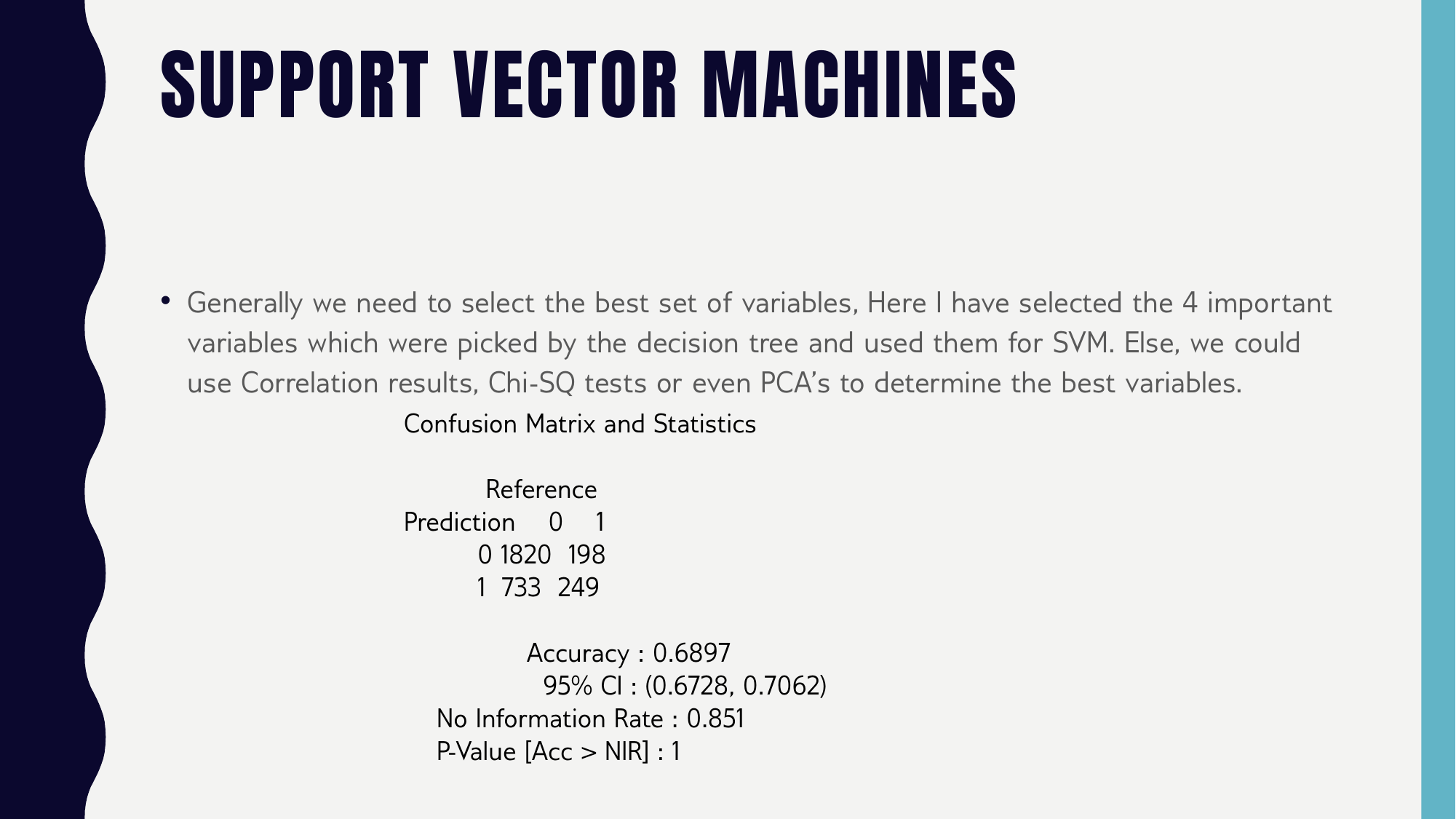

# Support vector machines
Generally we need to select the best set of variables, Here I have selected the 4 important variables which were picked by the decision tree and used them for SVM. Else, we could use Correlation results, Chi-SQ tests or even PCA’s to determine the best variables.

Confusion Matrix and Statistics

          Reference
Prediction    0    1
         0 1820  198
         1  733  249

               Accuracy : 0.6897
                 95% CI : (0.6728, 0.7062)
    No Information Rate : 0.851
    P-Value [Acc > NIR] : 1